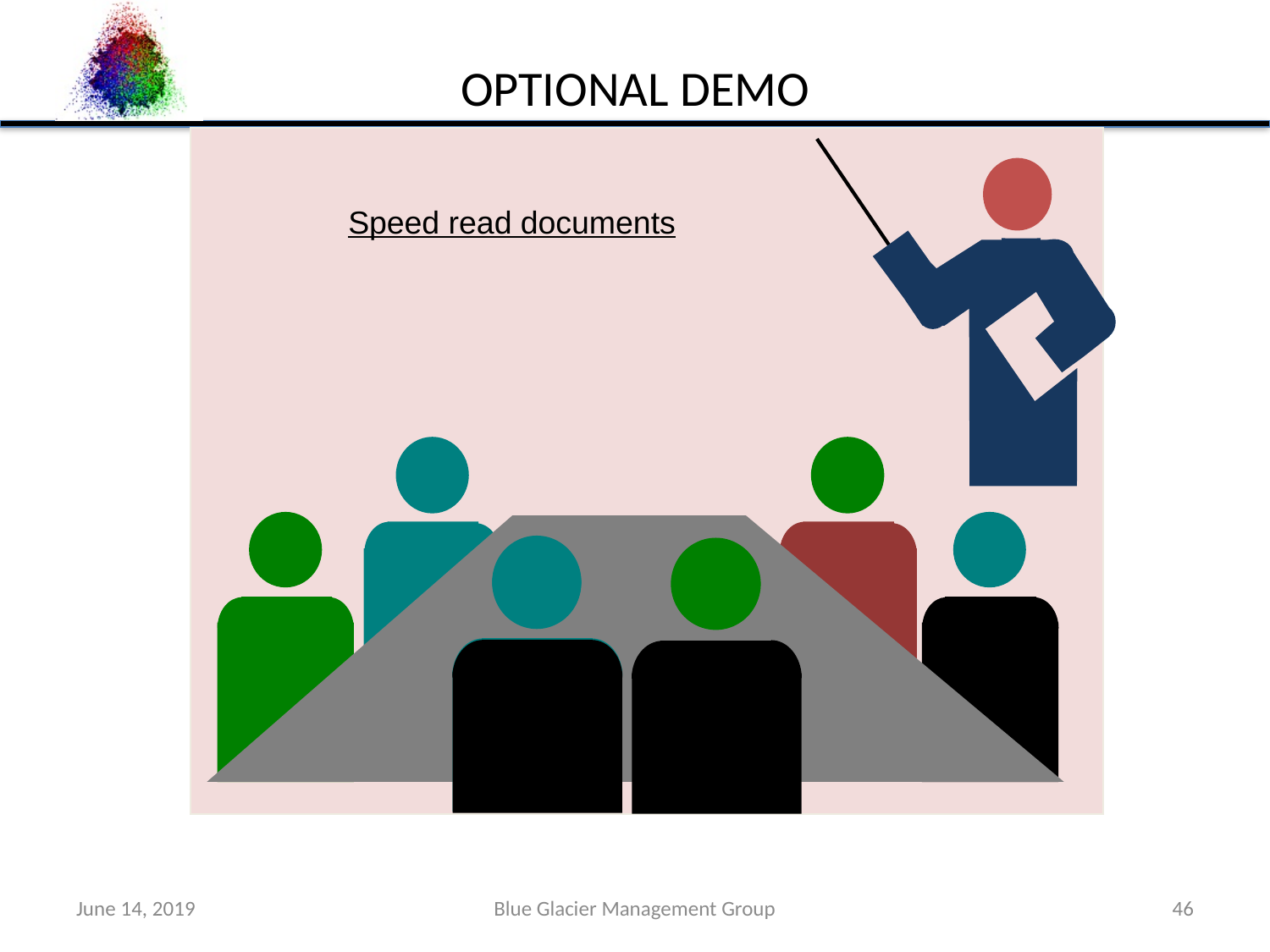

Optional DEmo

Speed read documents

June 14, 2019
Blue Glacier Management Group
46